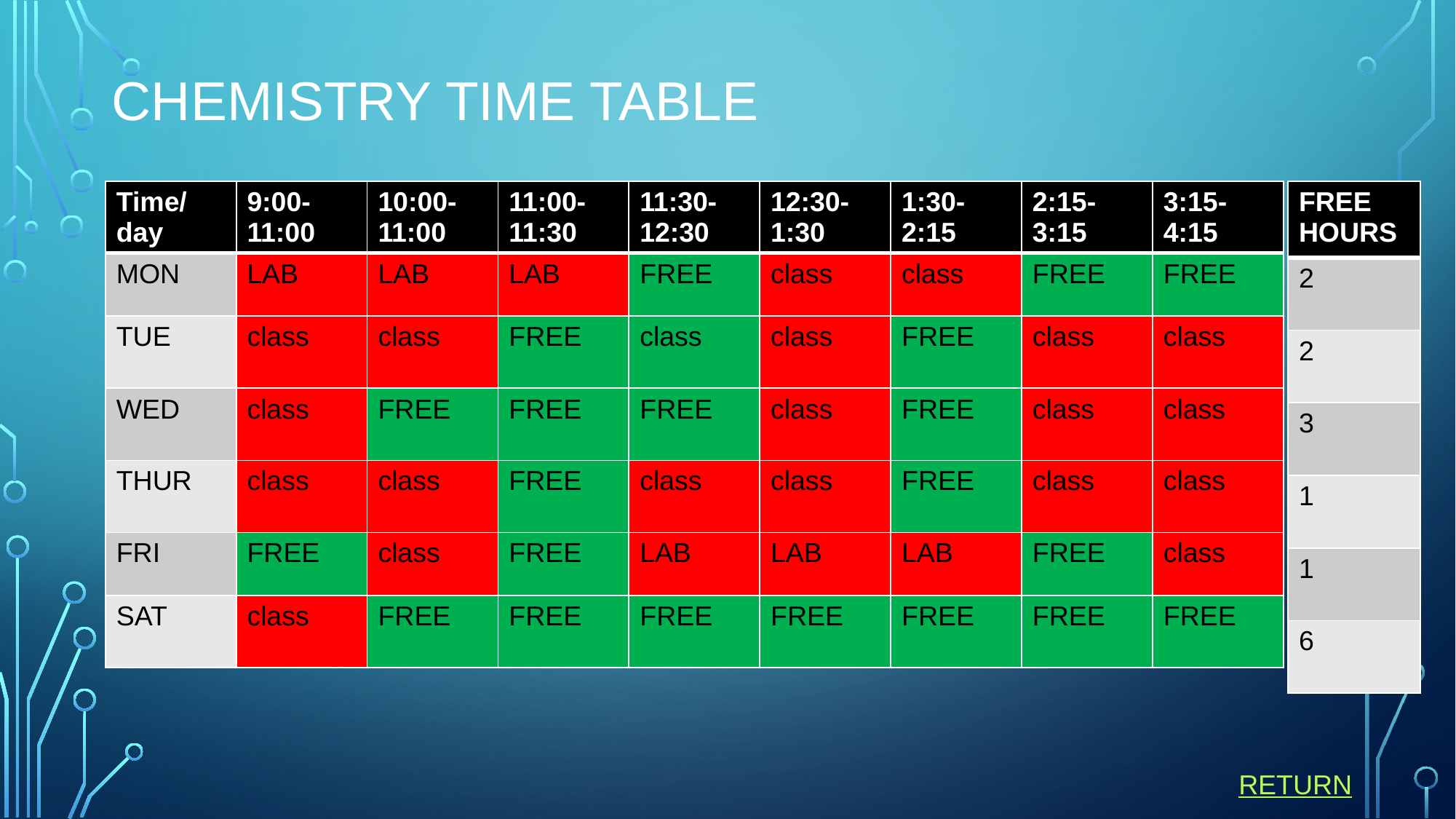

# Chemistry time table
| Time/ day | 9:00-11:00 | 10:00-11:00 | 11:00-11:30 | 11:30- 12:30 | 12:30- 1:30 | 1:30- 2:15 | 2:15- 3:15 | 3:15- 4:15 |
| --- | --- | --- | --- | --- | --- | --- | --- | --- |
| MON | LAB | LAB | LAB | FREE | class | class | FREE | FREE |
| TUE | class | class | FREE | class | class | FREE | class | class |
| WED | class | FREE | FREE | FREE | class | FREE | class | class |
| THUR | class | class | FREE | class | class | FREE | class | class |
| FRI | FREE | class | FREE | LAB | LAB | LAB | FREE | class |
| SAT | class | FREE | FREE | FREE | FREE | FREE | FREE | FREE |
| FREE HOURS |
| --- |
| 2 |
| 2 |
| 3 |
| 1 |
| 1 |
| 6 |
RETURN